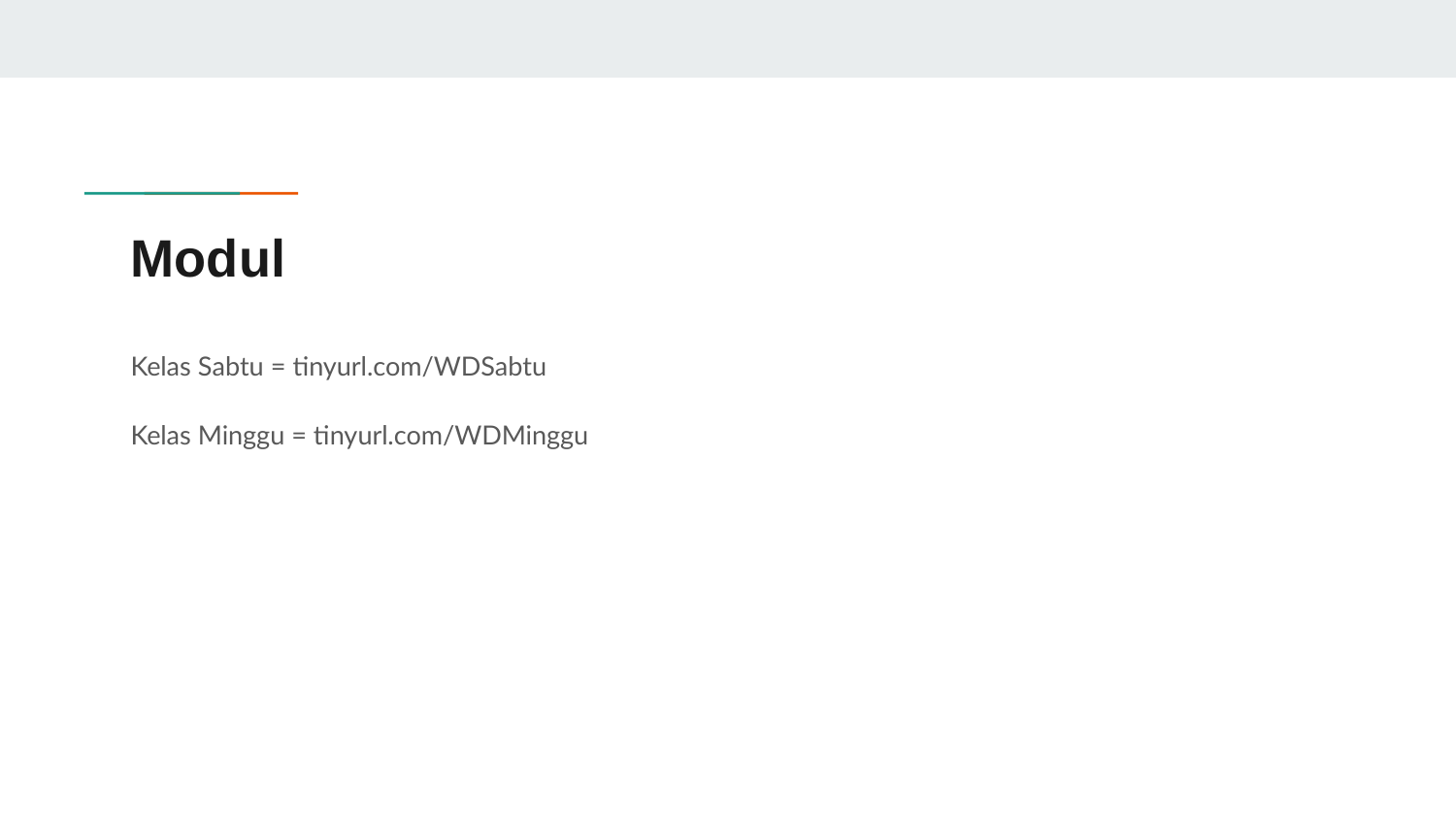

# Modul
Kelas Sabtu = tinyurl.com/WDSabtu
Kelas Minggu = tinyurl.com/WDMinggu